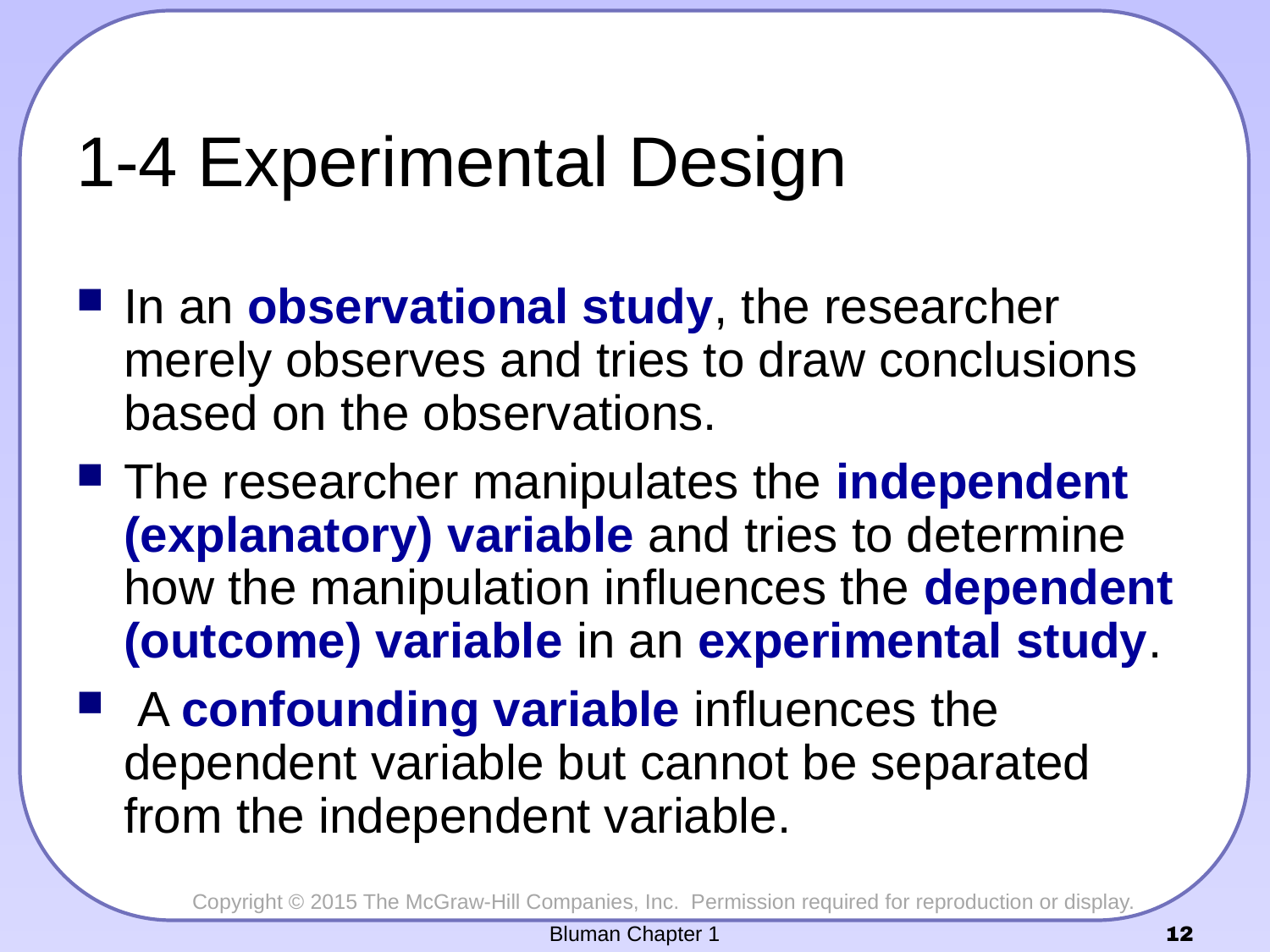

# 1-4 Experimental Design
In an observational study, the researcher merely observes and tries to draw conclusions based on the observations.
The researcher manipulates the independent (explanatory) variable and tries to determine how the manipulation influences the dependent (outcome) variable in an experimental study.
 A confounding variable influences the dependent variable but cannot be separated from the independent variable.
Bluman Chapter 1
12